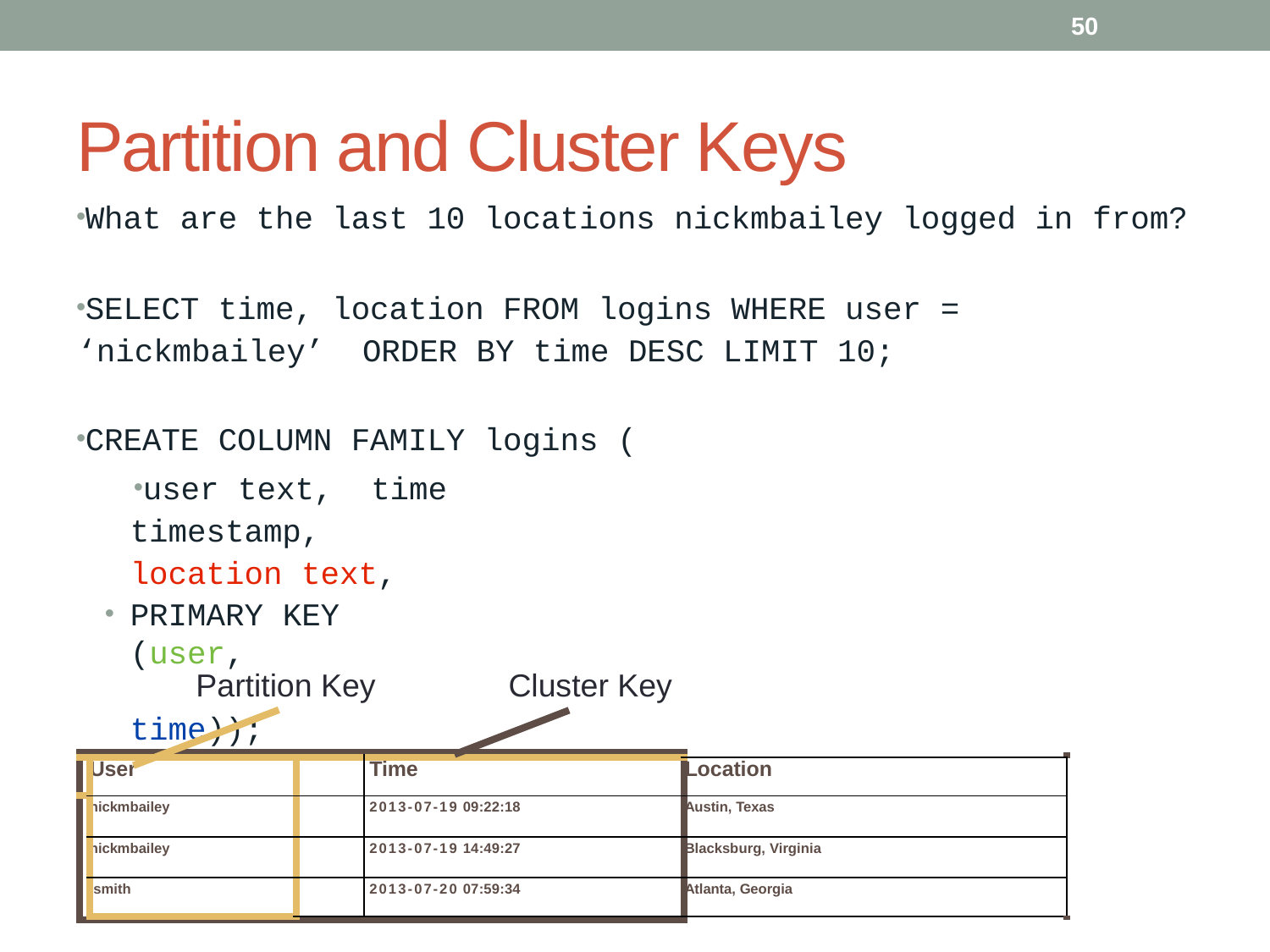

50
# Partition and Cluster Keys
What are the last 10 locations nickmbailey logged in from?

SELECT time, location FROM logins WHERE user = ‘nickmbailey’  ORDER BY time DESC LIMIT 10;

CREATE COLUMN FAMILY logins (
user text,  time timestamp,  location text,
PRIMARY KEY (user,	time));
Partition Key               Cluster Key

|  |  |  |  |  |
| --- | --- | --- | --- | --- |
|  | User |  | Time | Location |
|  | nickmbailey |  | 2013-07-19 09:22:18 | Austin, Texas |
|  | nickmbailey |  | 2013-07-19 14:49:27 | Blacksburg, Virginia |
|  | jsmith |  | 2013-07-20 07:59:34 | Atlanta, Georgia |
|  |  |  |  |  |